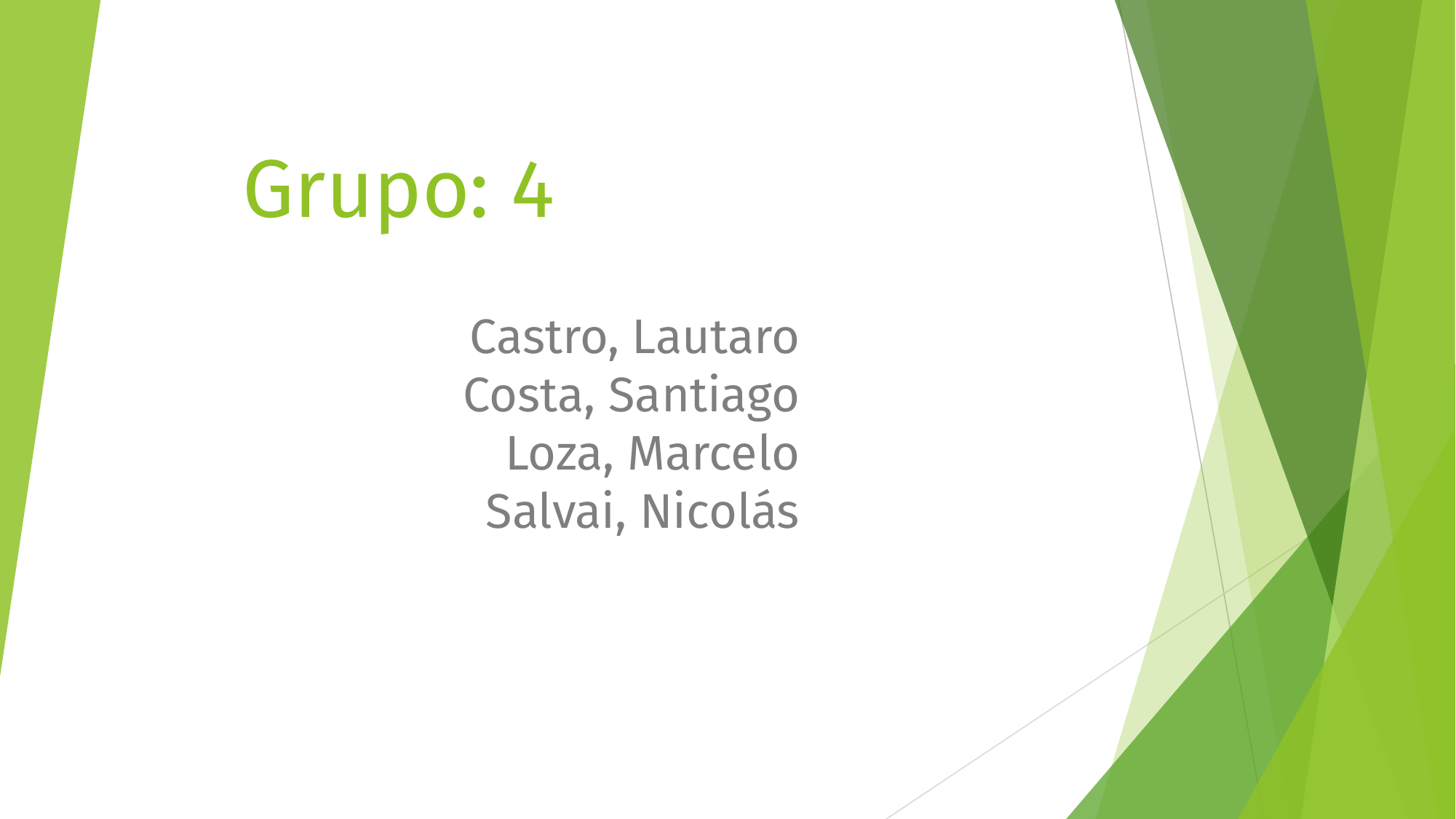

# Grupo: 4
Castro, Lautaro
Costa, Santiago
Loza, Marcelo
Salvai, Nicolás